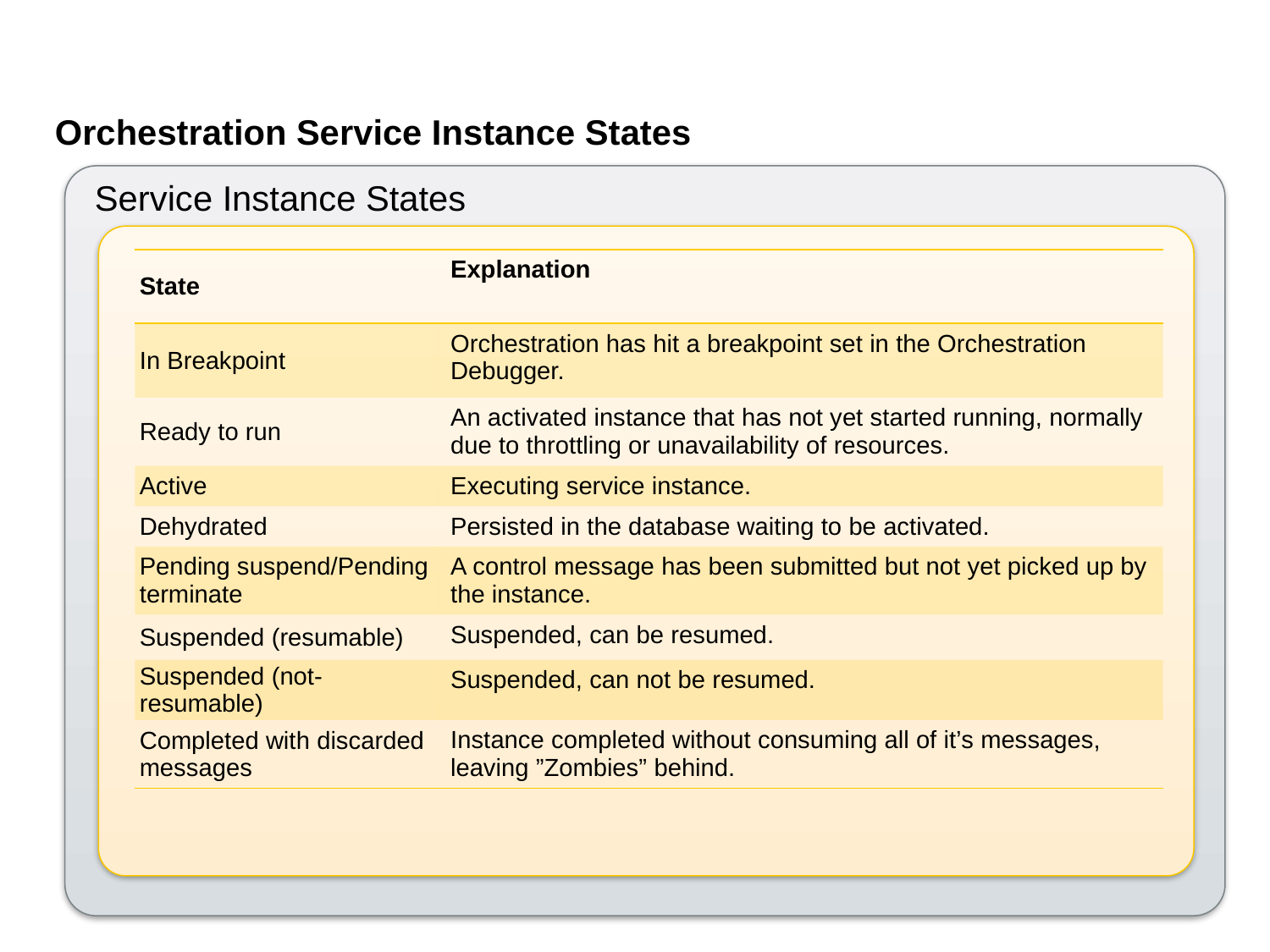

# Orchestration Service Instance States
Service Instance States

| State | Explanation |
| --- | --- |
| In Breakpoint | Orchestration has hit a breakpoint set in the Orchestration Debugger. |
| Ready to run | An activated instance that has not yet started running, normally due to throttling or unavailability of resources. |
| Active | Executing service instance. |
| Dehydrated | Persisted in the database waiting to be activated. |
| Pending suspend/Pending terminate | A control message has been submitted but not yet picked up by the instance. |
| Suspended (resumable) | Suspended, can be resumed. |
| Suspended (not-resumable) | Suspended, can not be resumed. |
| Completed with discarded messages | Instance completed without consuming all of it’s messages, leaving ”Zombies” behind. |